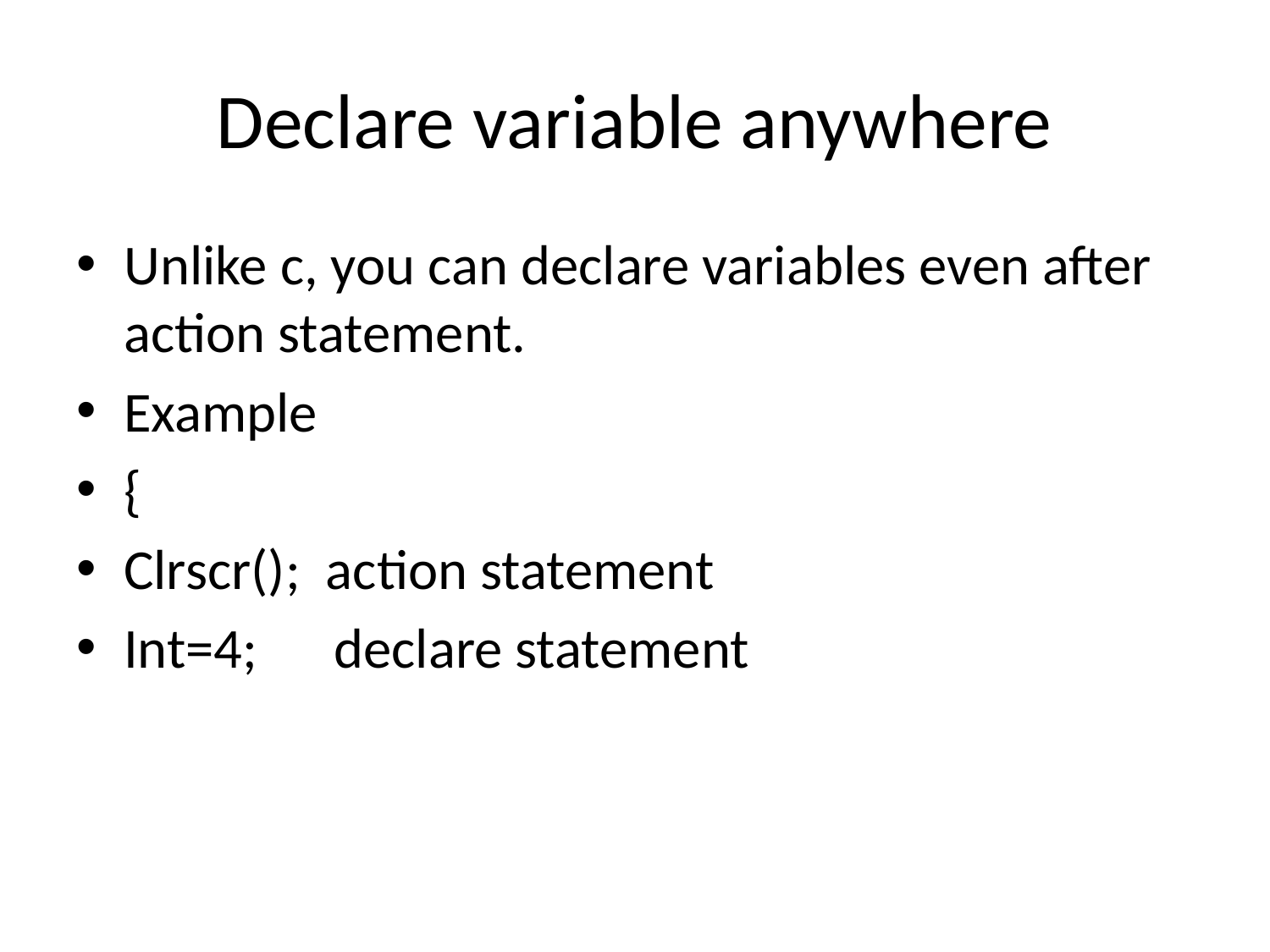

# Declare variable anywhere
Unlike c, you can declare variables even after action statement.
Example
{
Clrscr();  action statement
Int=4;      declare statement